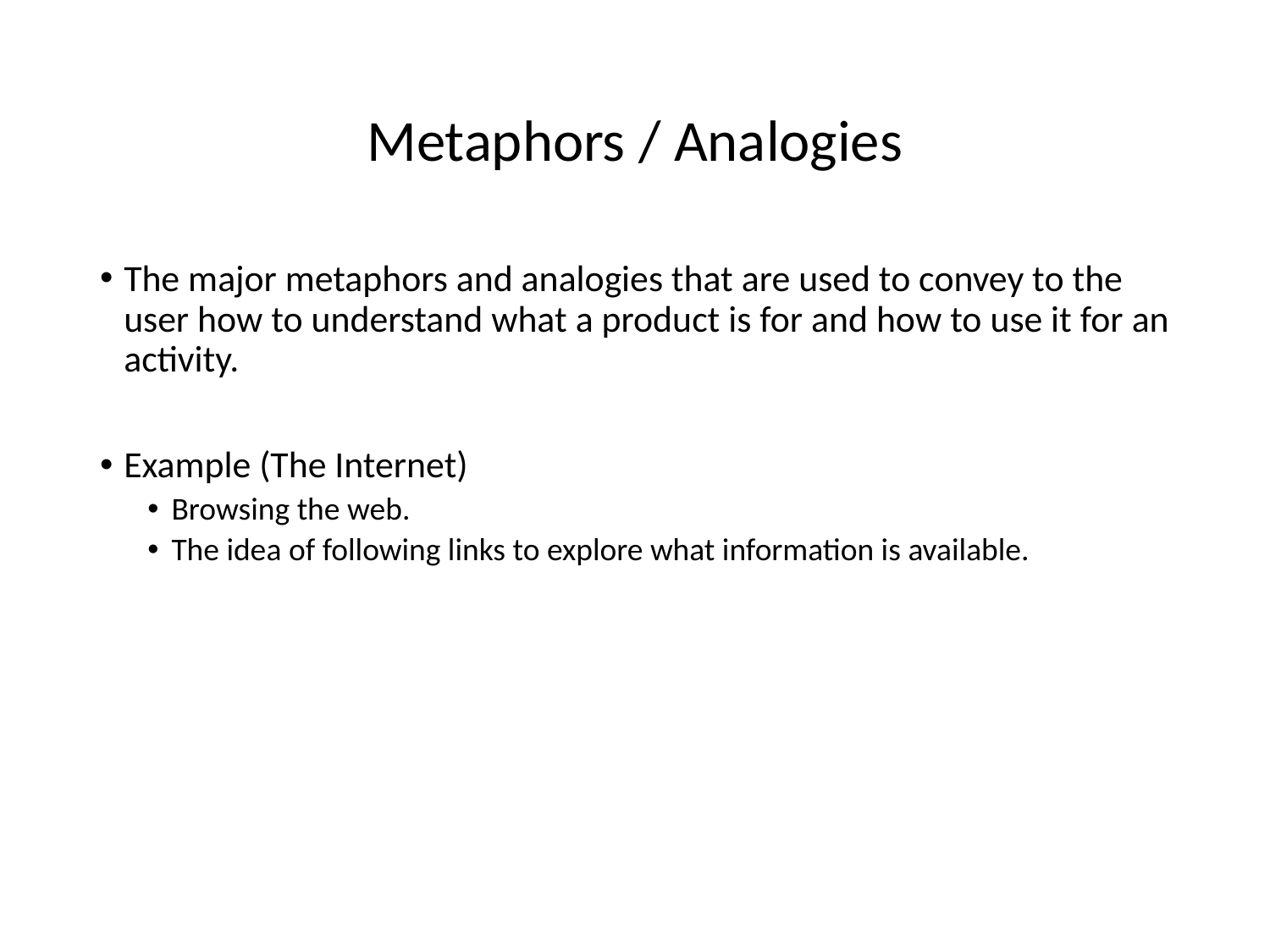

# Metaphors / Analogies
The major metaphors and analogies that are used to convey to the user how to understand what a product is for and how to use it for an activity.

Example (The Internet)
Browsing the web.
The idea of following links to explore what information is available.